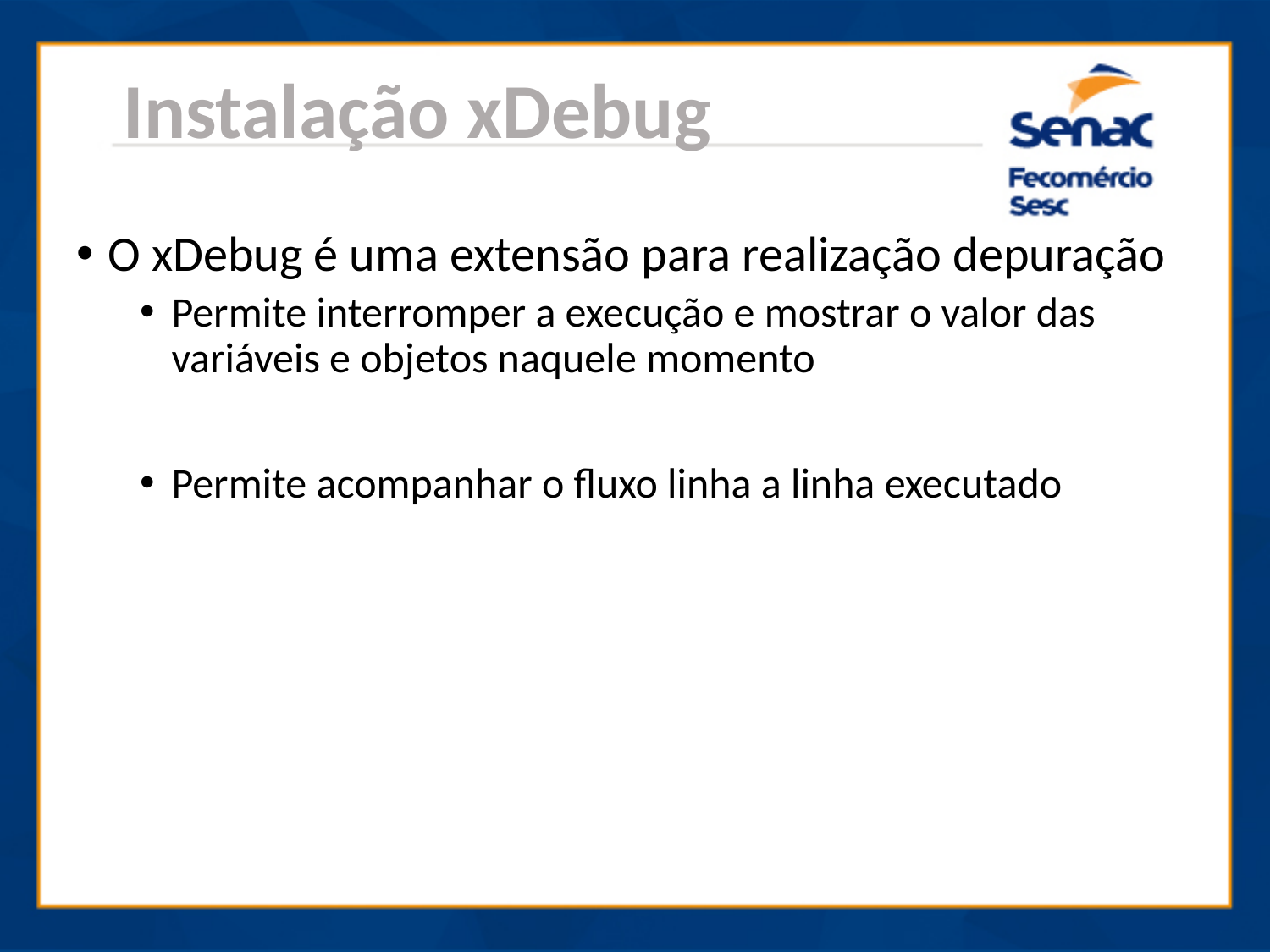

Instalação xDebug
O xDebug é uma extensão para realização depuração
Permite interromper a execução e mostrar o valor das variáveis e objetos naquele momento

Permite acompanhar o fluxo linha a linha executado